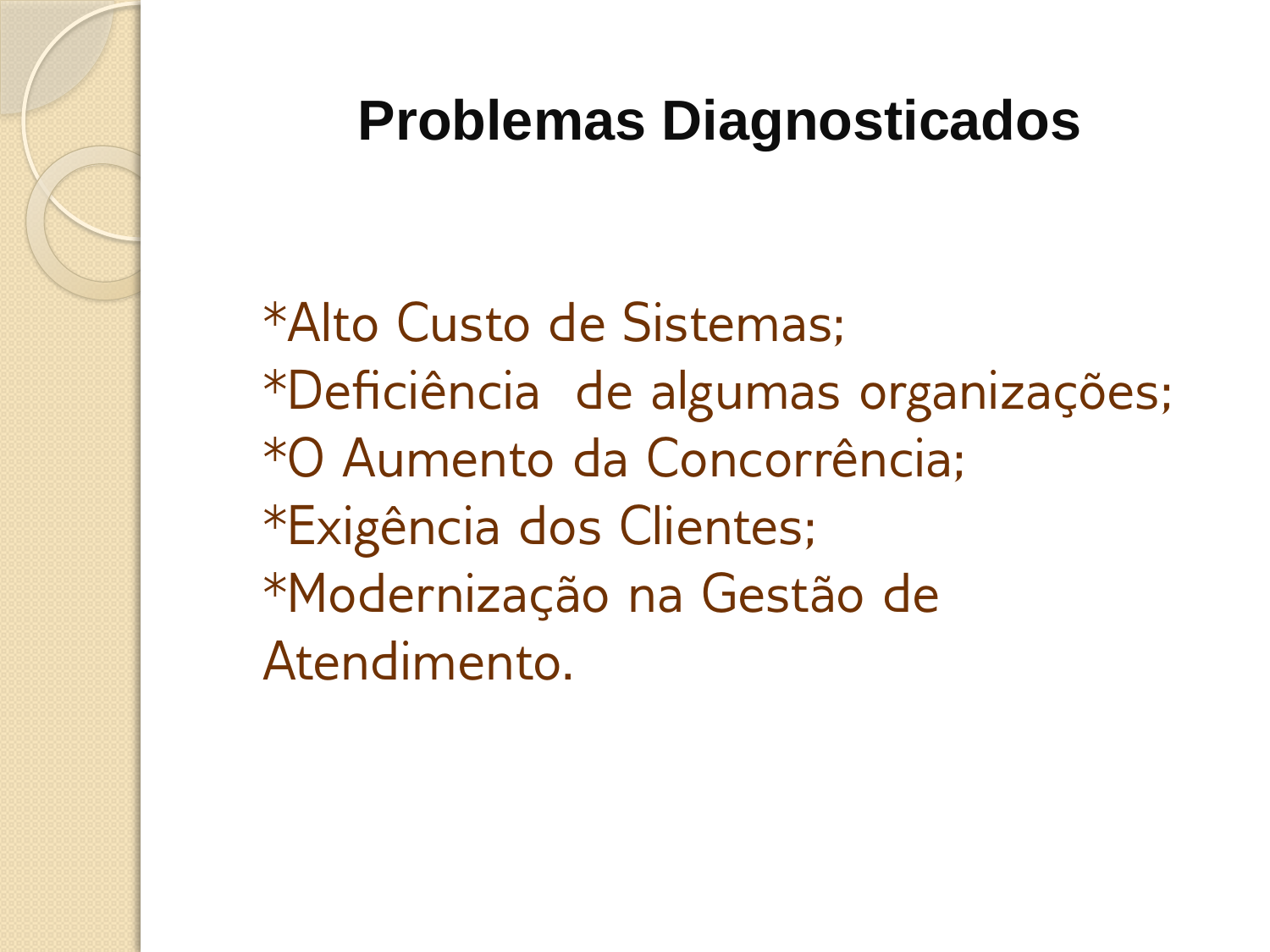

# Problemas Diagnosticados

  	*Alto Custo de Sistemas;
*Deficiência  de algumas organizações;
*O Aumento da Concorrência;
*Exigência dos Clientes;
*Modernização na Gestão de  Atendimento.